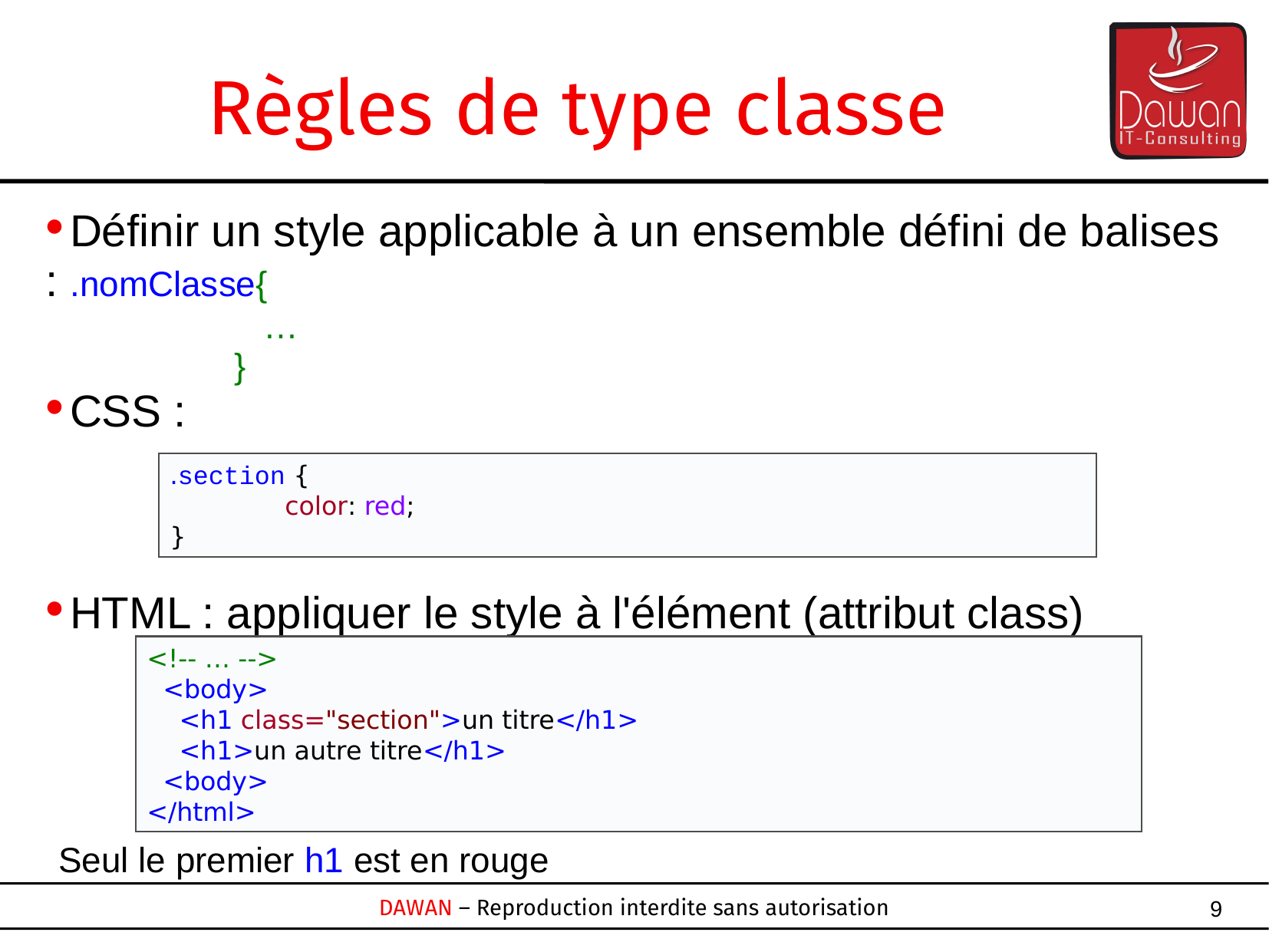

Règles de type classe
Définir un style applicable à un ensemble défini de balises : .nomClasse{
                     …
                  }
CSS :

HTML : appliquer le style à l'élément (attribut class)

Seul le premier h1 est en rouge
.section {
	color: red;
}
<!-- … -->
  <body>
    <h1 class="section">un titre</h1>
    <h1>un autre titre</h1>
  <body>
</html>
9